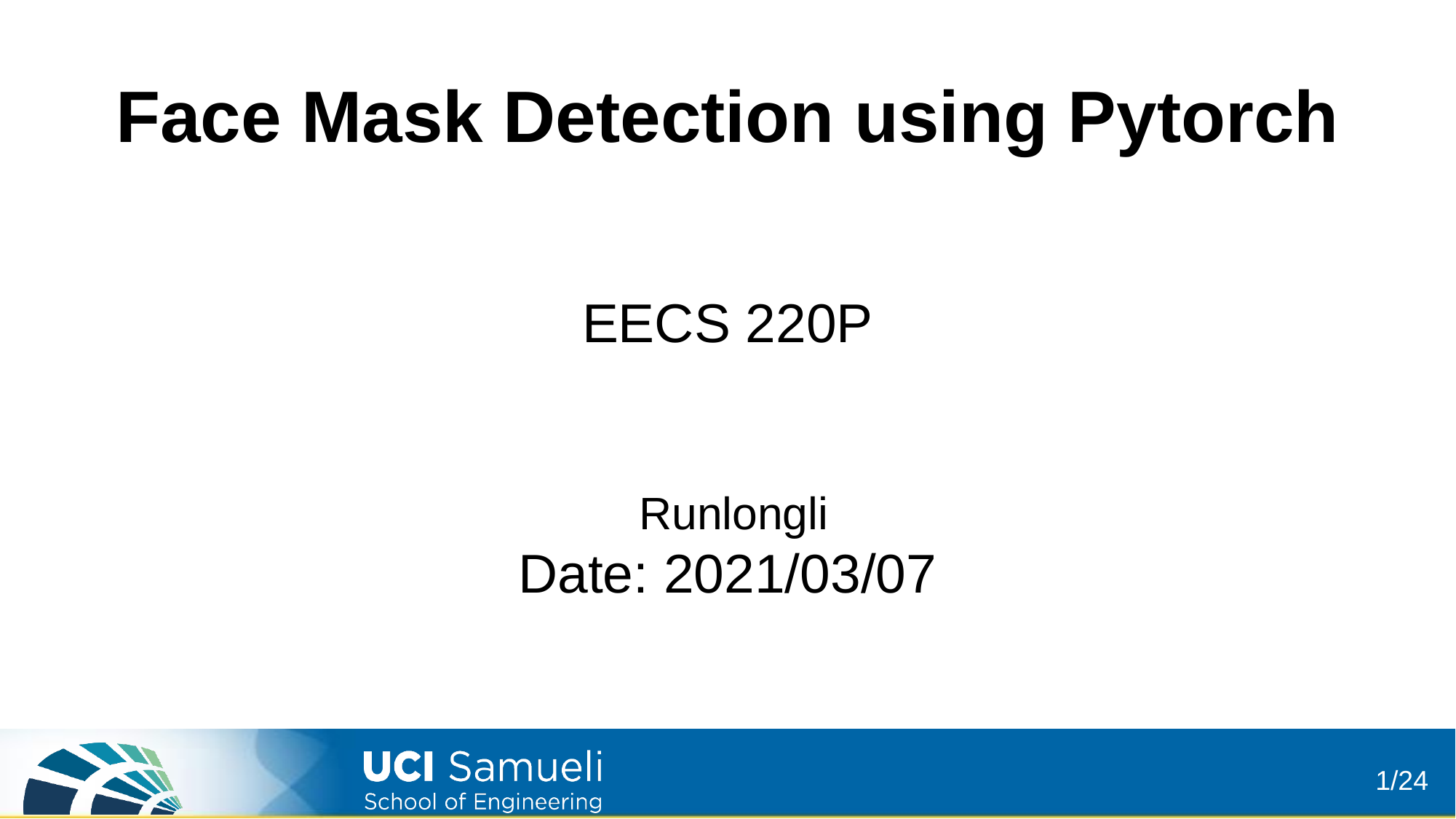

Face Mask Detection using Pytorch

EECS 220P

 Runlongli
Date: 2021/03/07